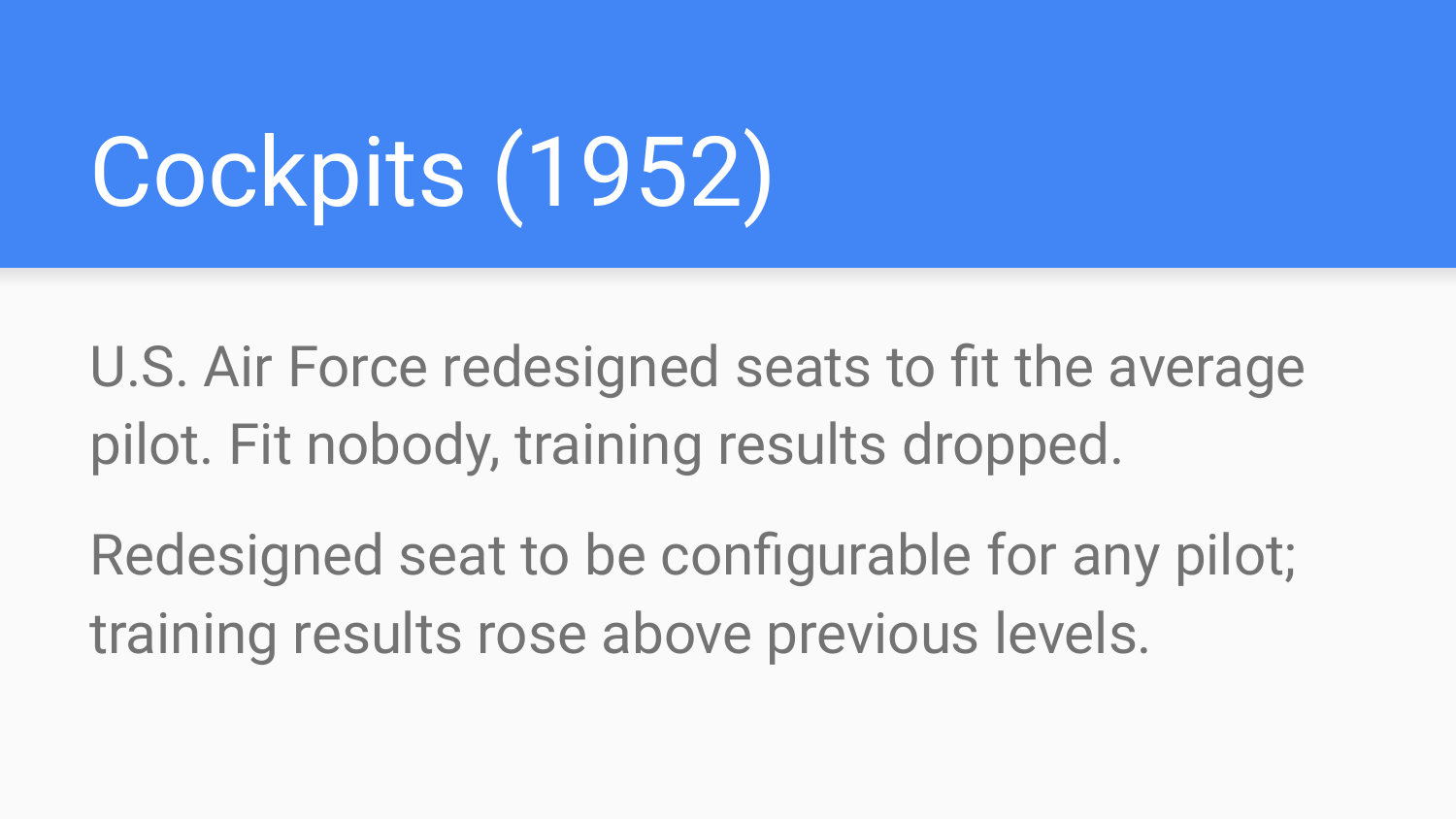

# Cockpits (1952)
U.S. Air Force redesigned seats to fit the average pilot. Fit nobody, training results dropped.
Redesigned seat to be configurable for any pilot; training results rose above previous levels.